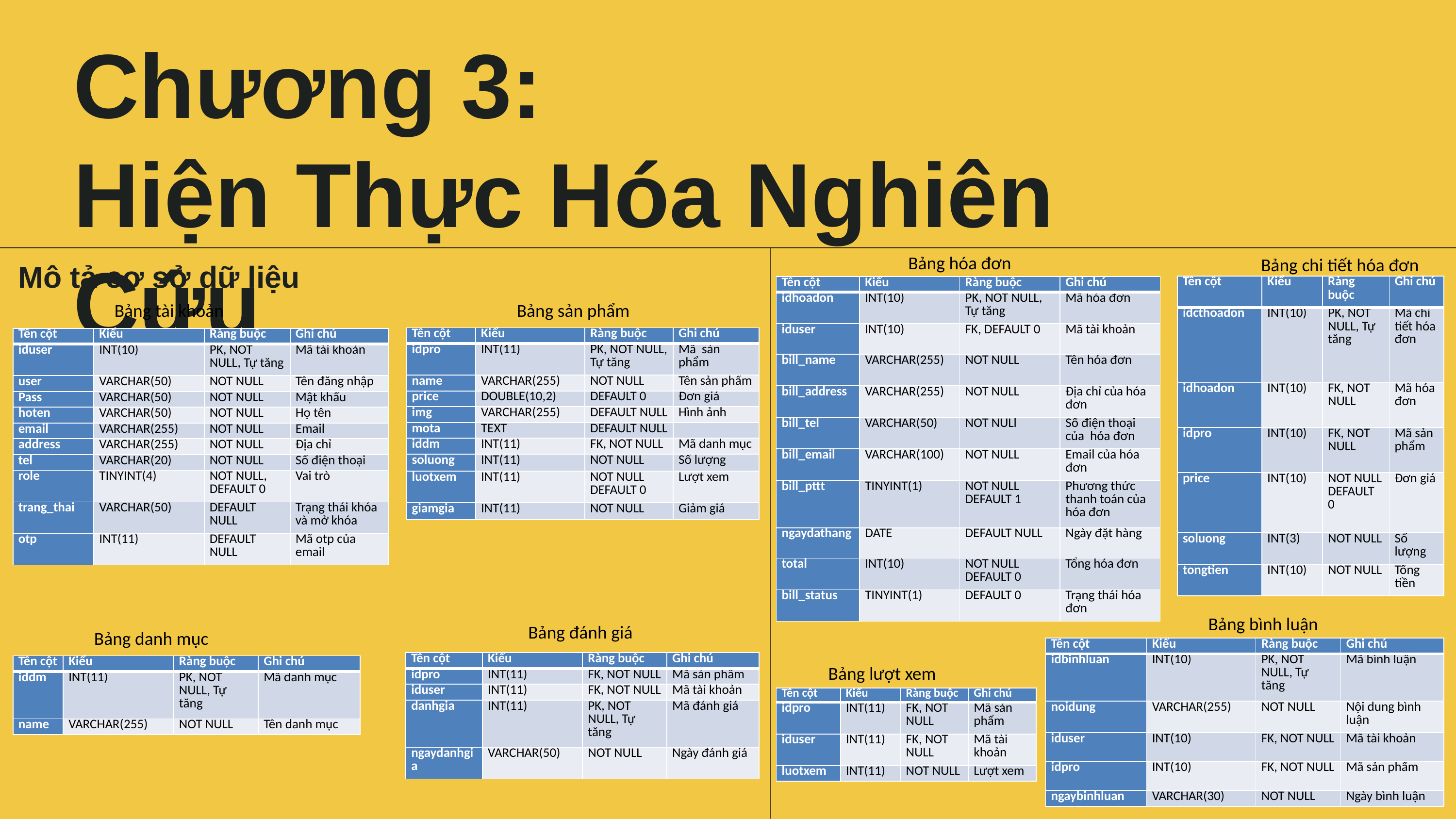

Chương 3:
Hiện Thực Hóa Nghiên Cứu

Bảng hóa đơn
Bảng chi tiết hóa đơn
Mô tả cơ sở dữ liệu

| Tên cột | Kiểu | Ràng buộc | Ghi chú |
| --- | --- | --- | --- |
| idcthoadon | INT(10) | PK, NOT NULL, Tự tăng | Mã chi tiết hóa đơn |
| idhoadon | INT(10) | FK, NOT NULL | Mã hóa đơn |
| idpro | INT(10) | FK, NOT NULL | Mã sản phẩm |
| price | INT(10) | NOT NULL DEFAULT 0 | Đơn giá |
| soluong | INT(3) | NOT NULL | Số lượng |
| tongtien | INT(10) | NOT NULL | Tổng tiền |
| Tên cột | Kiểu | Ràng buộc | Ghi chú |
| --- | --- | --- | --- |
| idhoadon | INT(10) | PK, NOT NULL, Tự tăng | Mã hóa đơn |
| iduser | INT(10) | FK, DEFAULT 0 | Mã tài khoản |
| bill\_name | VARCHAR(255) | NOT NULL | Tên hóa đơn |
| bill\_address | VARCHAR(255) | NOT NULL | Địa chỉ của hóa đơn |
| bill\_tel | VARCHAR(50) | NOT NULl | Số điện thoại của hóa đơn |
| bill\_email | VARCHAR(100) | NOT NULL | Email của hóa đơn |
| bill\_pttt | TINYINT(1) | NOT NULL DEFAULT 1 | Phương thức thanh toán của hóa đơn |
| ngaydathang | DATE | DEFAULT NULL | Ngày đặt hàng |
| total | INT(10) | NOT NULL DEFAULT 0 | Tổng hóa đơn |
| bill\_status | TINYINT(1) | DEFAULT 0 | Trạng thái hóa đơn |
Bảng tài khoản
Bảng sản phẩm
| Tên cột | Kiểu | Ràng buộc | Ghi chú |
| --- | --- | --- | --- |
| idpro | INT(11) | PK, NOT NULL, Tự tăng | Mã sản phẩm |
| name | VARCHAR(255) | NOT NULL | Tên sản phẩm |
| price | DOUBLE(10,2) | DEFAULT 0 | Đơn giá |
| img | VARCHAR(255) | DEFAULT NULL | Hình ảnh |
| mota | TEXT | DEFAULT NULL |  |
| iddm | INT(11) | FK, NOT NULL | Mã danh mục |
| soluong | INT(11) | NOT NULL | Số lượng |
| luotxem | INT(11) | NOT NULL DEFAULT 0 | Lượt xem |
| giamgia | INT(11) | NOT NULL | Giảm giá |
| Tên cột | Kiểu | Ràng buộc | Ghi chú |
| --- | --- | --- | --- |
| iduser | INT(10) | PK, NOT NULL, Tự tăng | Mã tài khoản |
| user | VARCHAR(50) | NOT NULL | Tên đăng nhập |
| Pass | VARCHAR(50) | NOT NULL | Mật khẩu |
| hoten | VARCHAR(50) | NOT NULL | Họ tên |
| email | VARCHAR(255) | NOT NULL | Email |
| address | VARCHAR(255) | NOT NULL | Địa chỉ |
| tel | VARCHAR(20) | NOT NULL | Số điện thoại |
| role | TINYINT(4) | NOT NULL, DEFAULT 0 | Vai trò |
| trang\_thai | VARCHAR(50) | DEFAULT NULL | Trạng thái khóa và mở khóa |
| otp | INT(11) | DEFAULT NULL | Mã otp của email |

Bảng bình luận
Bảng đánh giá
Bảng danh mục
| Tên cột | Kiểu | Ràng buộc | Ghi chú |
| --- | --- | --- | --- |
| idbinhluan | INT(10) | PK, NOT NULL, Tự tăng | Mã bình luận |
| noidung | VARCHAR(255) | NOT NULL | Nội dung bình luận |
| iduser | INT(10) | FK, NOT NULL | Mã tài khoản |
| idpro | INT(10) | FK, NOT NULL | Mã sản phẩm |
| ngaybinhluan | VARCHAR(30) | NOT NULL | Ngày bình luận |
| Tên cột | Kiểu | Ràng buộc | Ghi chú |
| --- | --- | --- | --- |
| idpro | INT(11) | FK, NOT NULL | Mã sản phẩm |
| iduser | INT(11) | FK, NOT NULL | Mã tài khoản |
| danhgia | INT(11) | PK, NOT NULL, Tự tăng | Mã đánh giá |
| ngaydanhgia | VARCHAR(50) | NOT NULL | Ngày đánh giá |
| Tên cột | Kiểu | Ràng buộc | Ghi chú |
| --- | --- | --- | --- |
| iddm | INT(11) | PK, NOT NULL, Tự tăng | Mã danh mục |
| name | VARCHAR(255) | NOT NULL | Tên danh mục |
Bảng lượt xem
| Tên cột | Kiểu | Ràng buộc | Ghi chú |
| --- | --- | --- | --- |
| idpro | INT(11) | FK, NOT NULL | Mã sản phẩm |
| iduser | INT(11) | FK, NOT NULL | Mã tài khoản |
| luotxem | INT(11) | NOT NULL | Lượt xem |